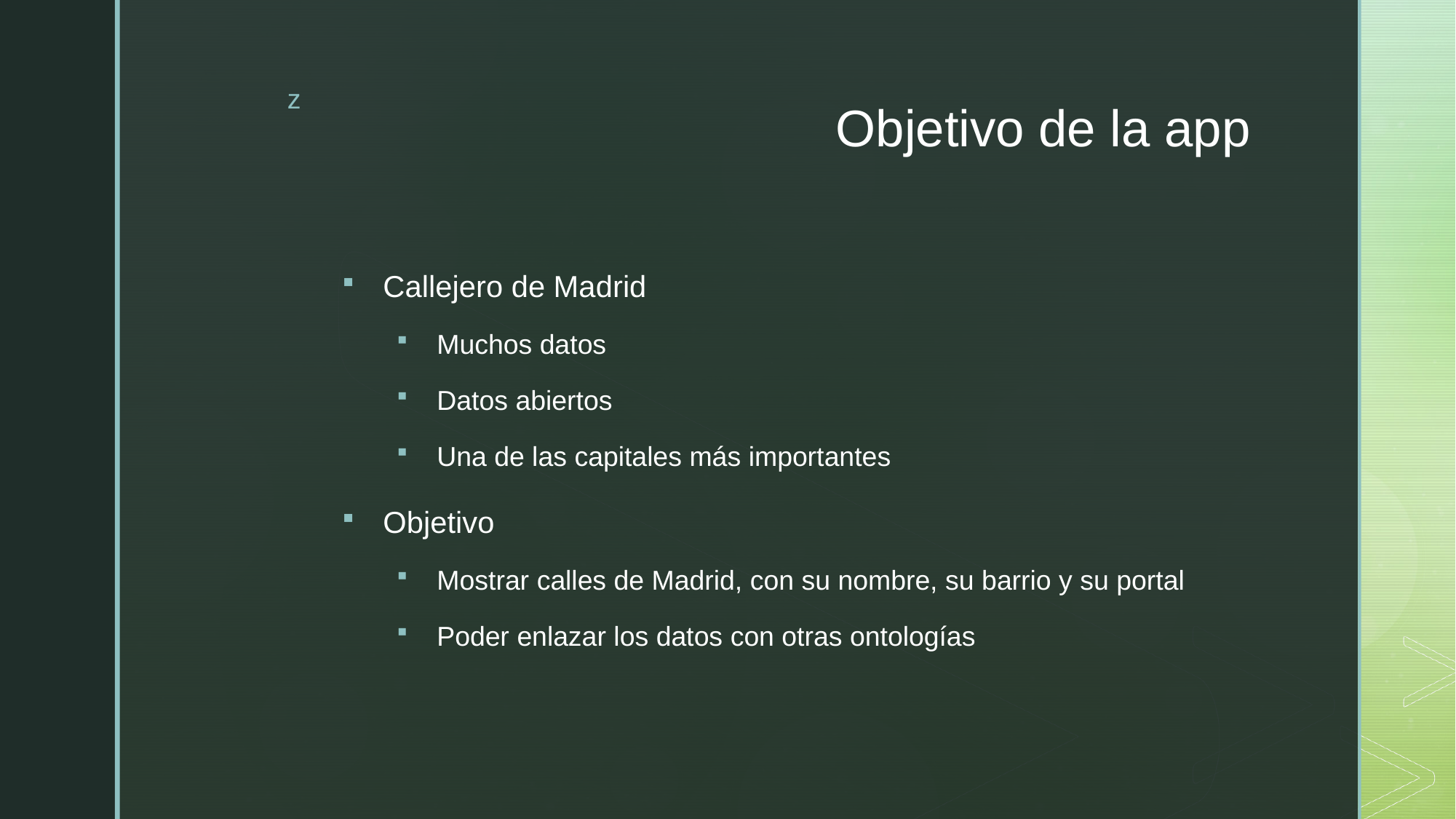

# Objetivo de la app
Callejero de Madrid
Muchos datos
Datos abiertos
Una de las capitales más importantes
Objetivo
Mostrar calles de Madrid, con su nombre, su barrio y su portal
Poder enlazar los datos con otras ontologías